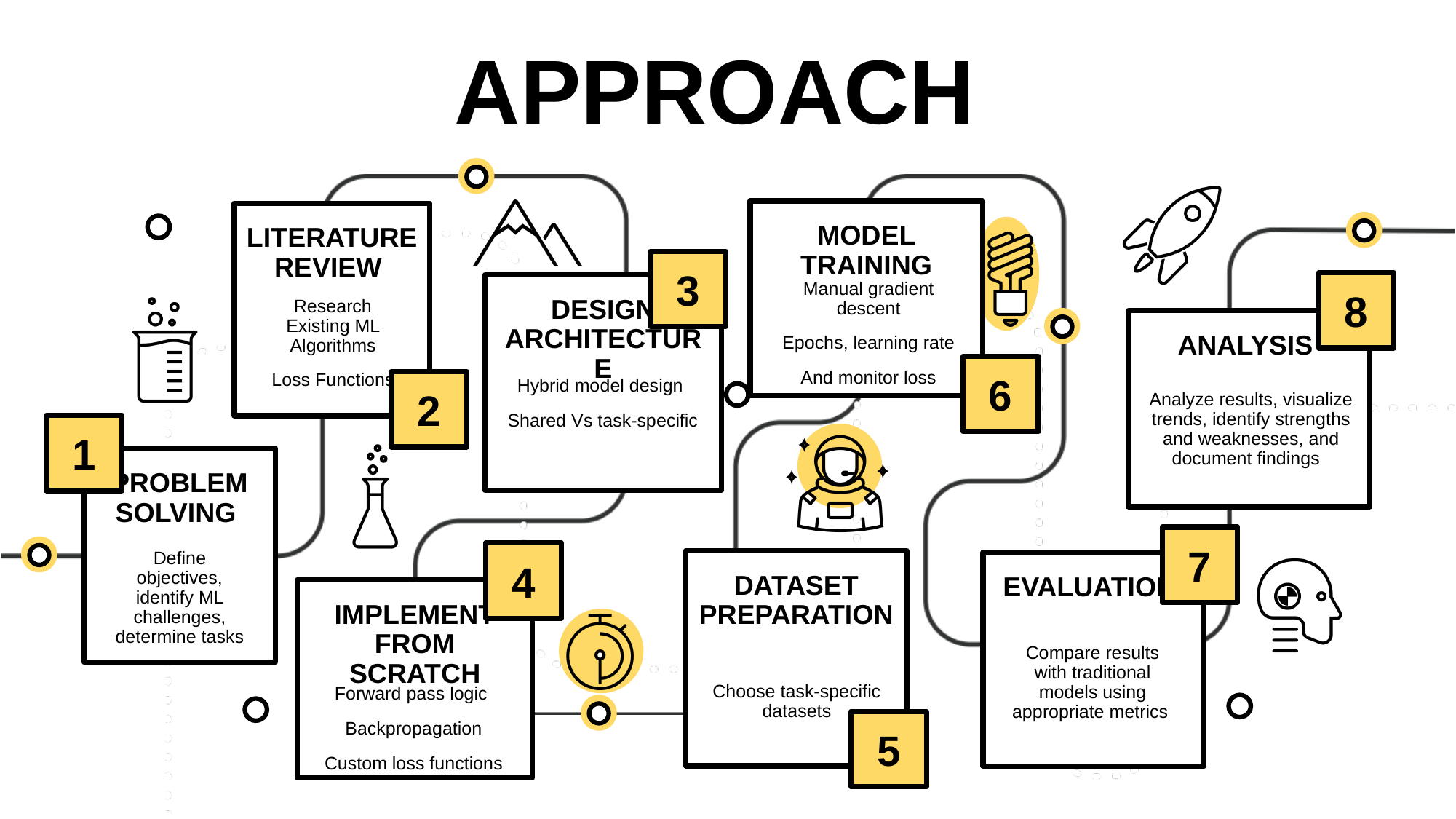

# Approach
Model training

Literature Review
3
8
Manual gradient descent
Epochs, learning rate
And monitor loss
Design Architecture
Research Existing ML Algorithms
Loss Functions
Analysis
6
Hybrid model design
Shared Vs task-specific

2
Analyze results, visualize trends, identify strengths and weaknesses, and document findings
1
Problem Solving
7
4
Define objectives, identify ML challenges, determine tasks
Dataset preparation
Evaluation
Implement From Scratch

Compare results with traditional models using appropriate metrics

Choose task-specific datasets
Forward pass logic
Backpropagation
Custom loss functions
5